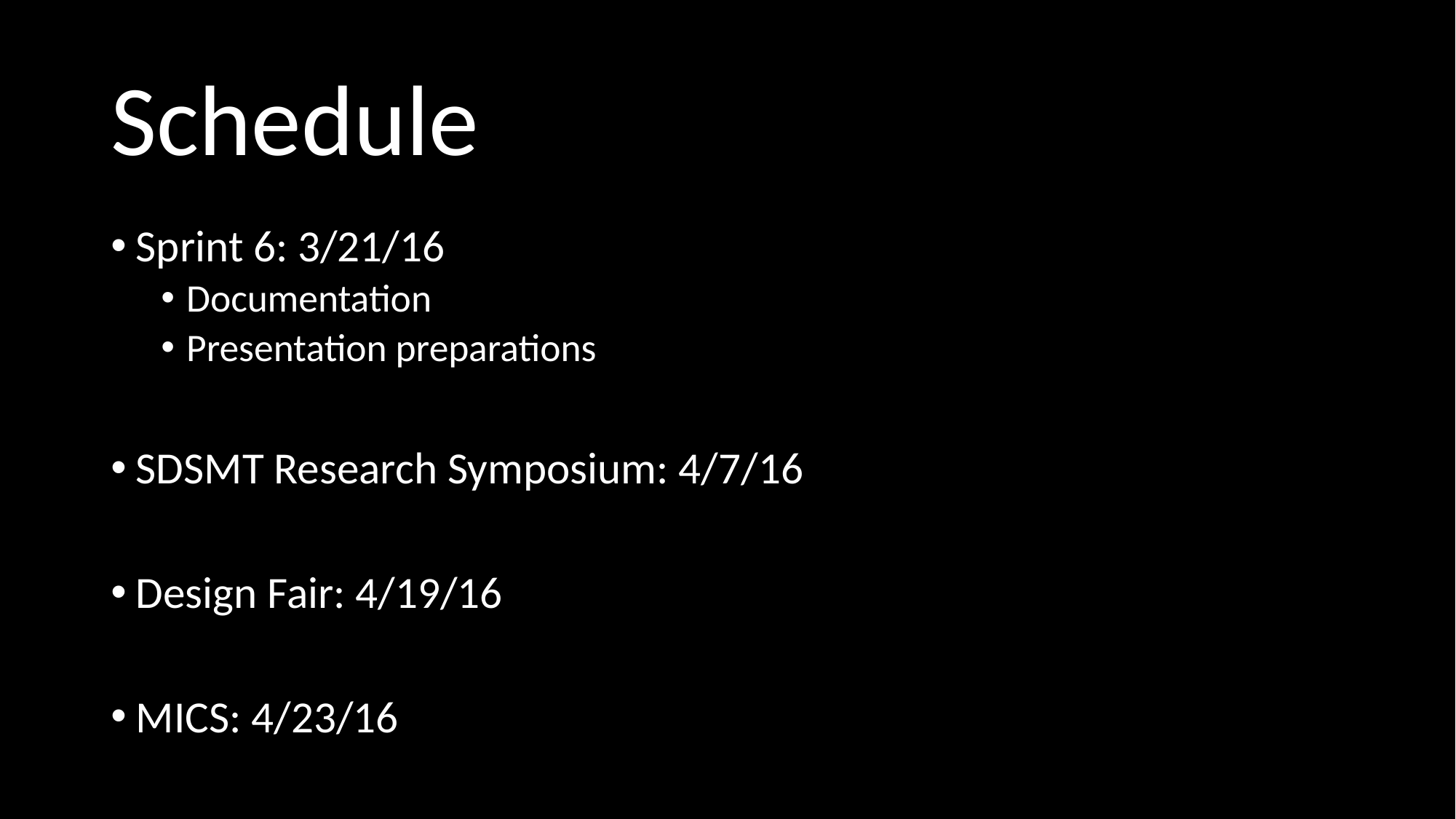

# Schedule
Sprint 6: 3/21/16
Documentation
Presentation preparations

SDSMT Research Symposium: 4/7/16

Design Fair: 4/19/16

MICS: 4/23/16